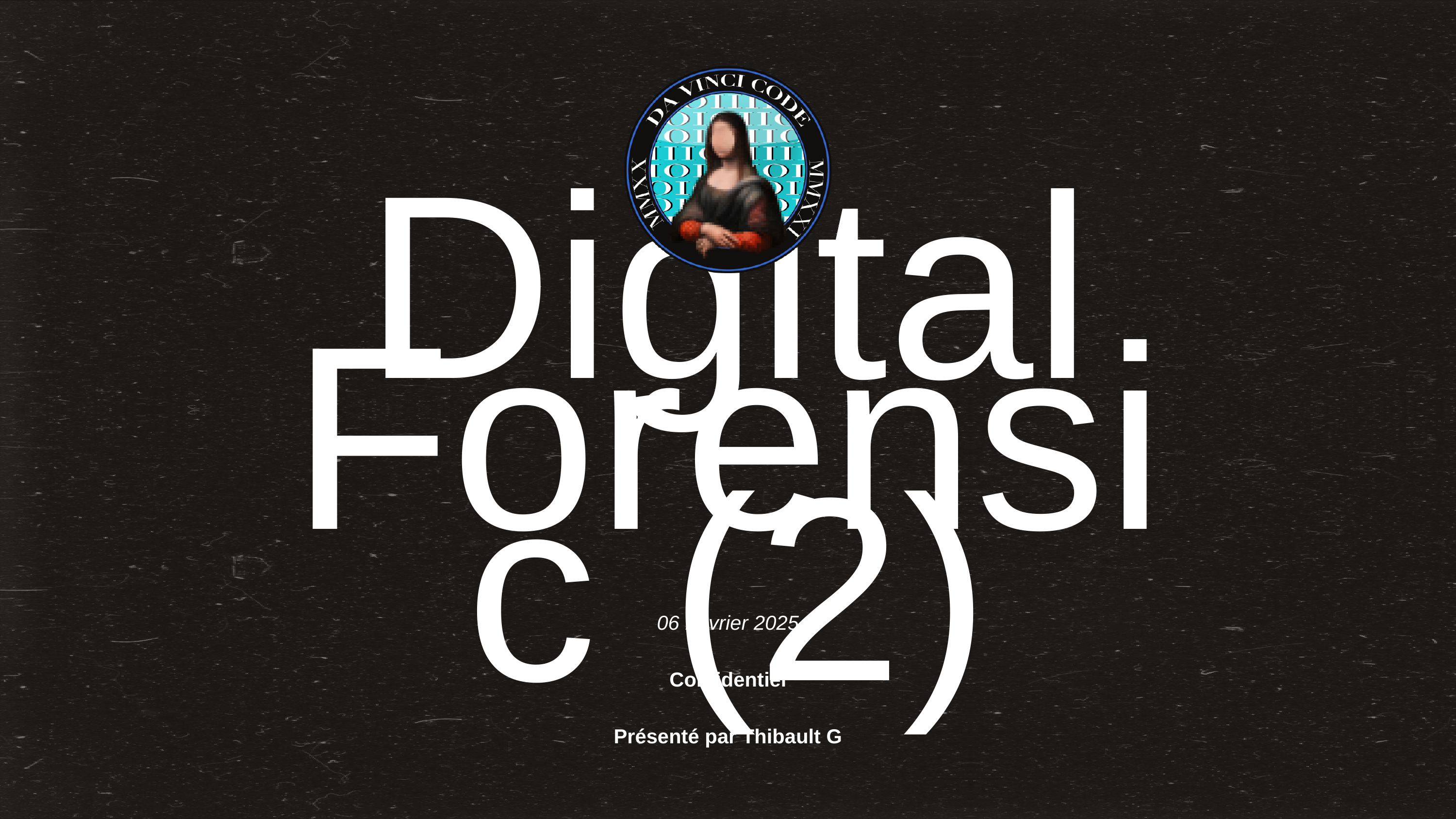

Digital Forensic (2)
06 Février 2025
Confidentiel

Présenté par Thibault G